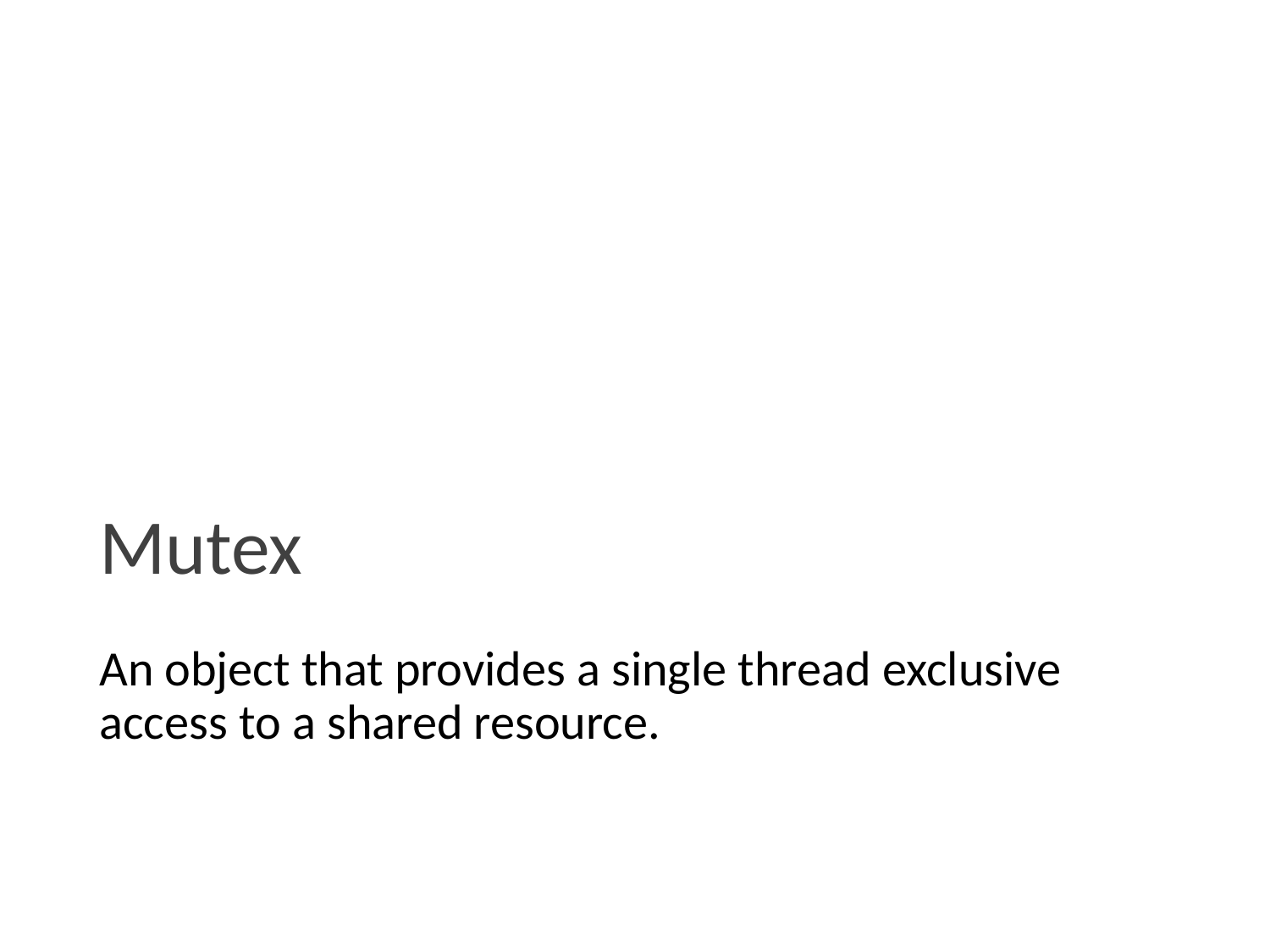

# Mutex
An object that provides a single thread exclusive access to a shared resource.